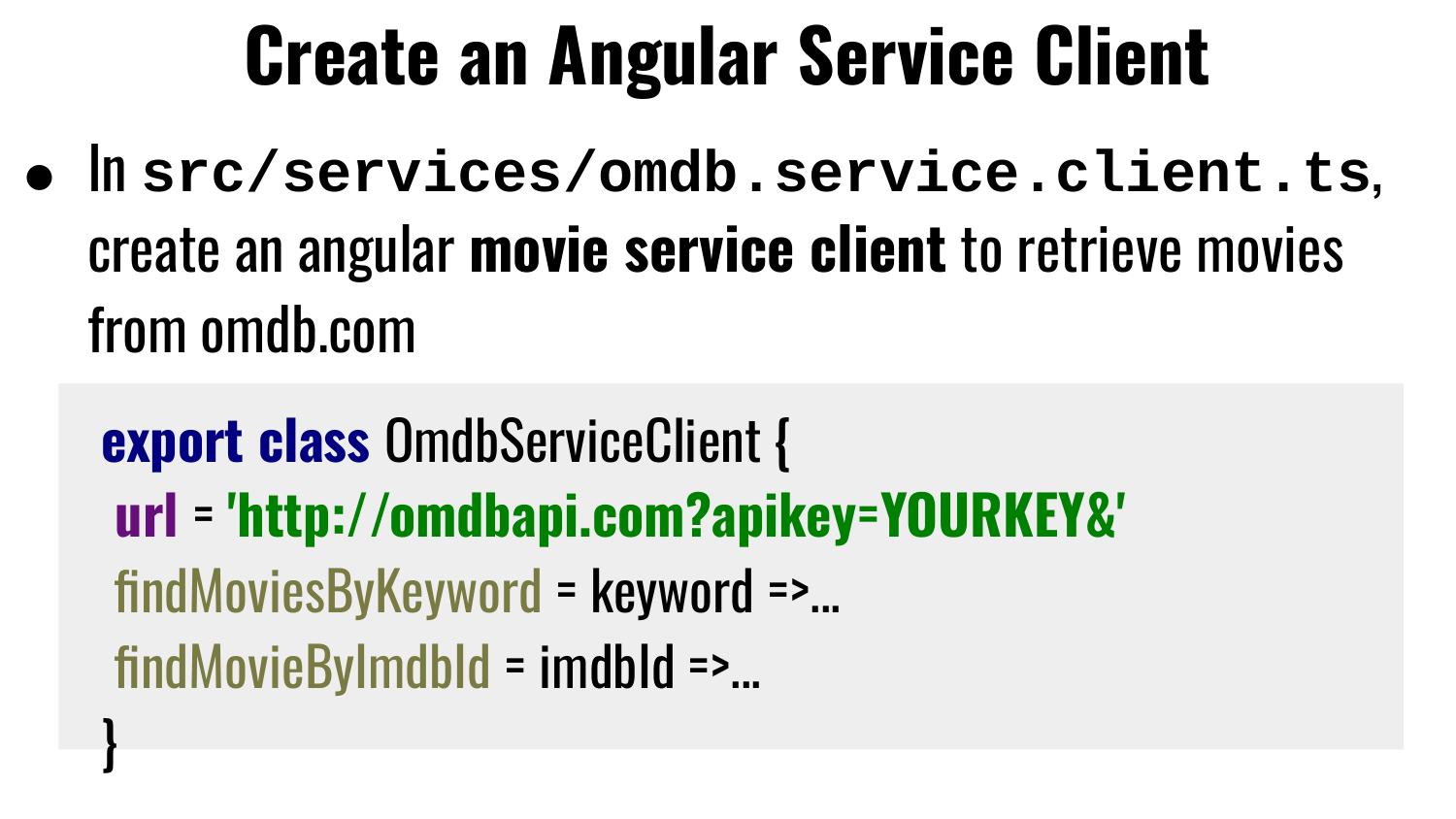

# Create an Angular Service Client
In src/services/omdb.service.client.ts, create an angular movie service client to retrieve movies from omdb.com
export class OmdbServiceClient {
 url = 'http://omdbapi.com?apikey=YOURKEY&'
 findMoviesByKeyword = keyword =>...
 findMovieByImdbId = imdbId =>...
}